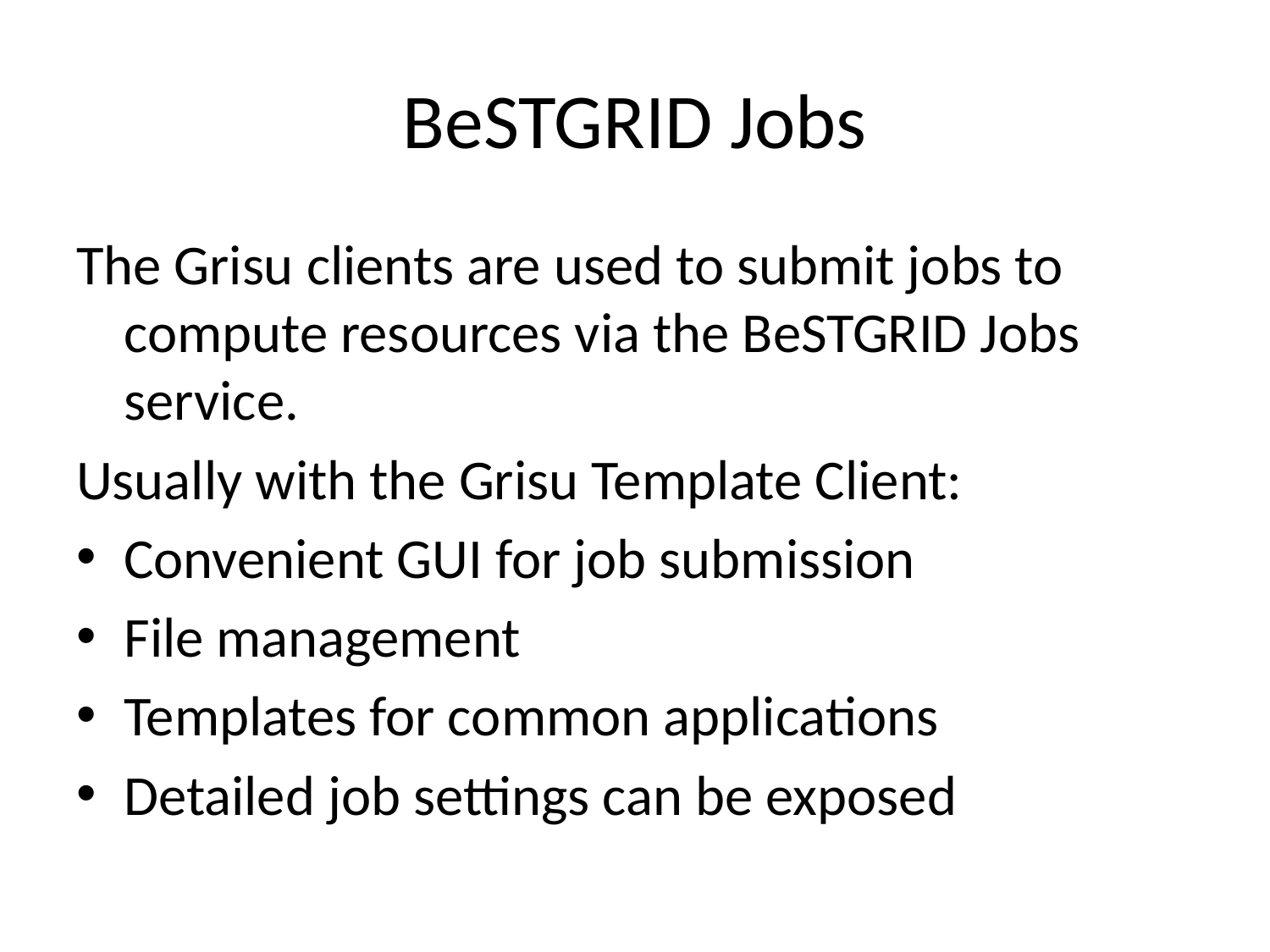

# BeSTGRID Jobs
The Grisu clients are used to submit jobs to compute resources via the BeSTGRID Jobs service.
Usually with the Grisu Template Client:
Convenient GUI for job submission
File management
Templates for common applications
Detailed job settings can be exposed